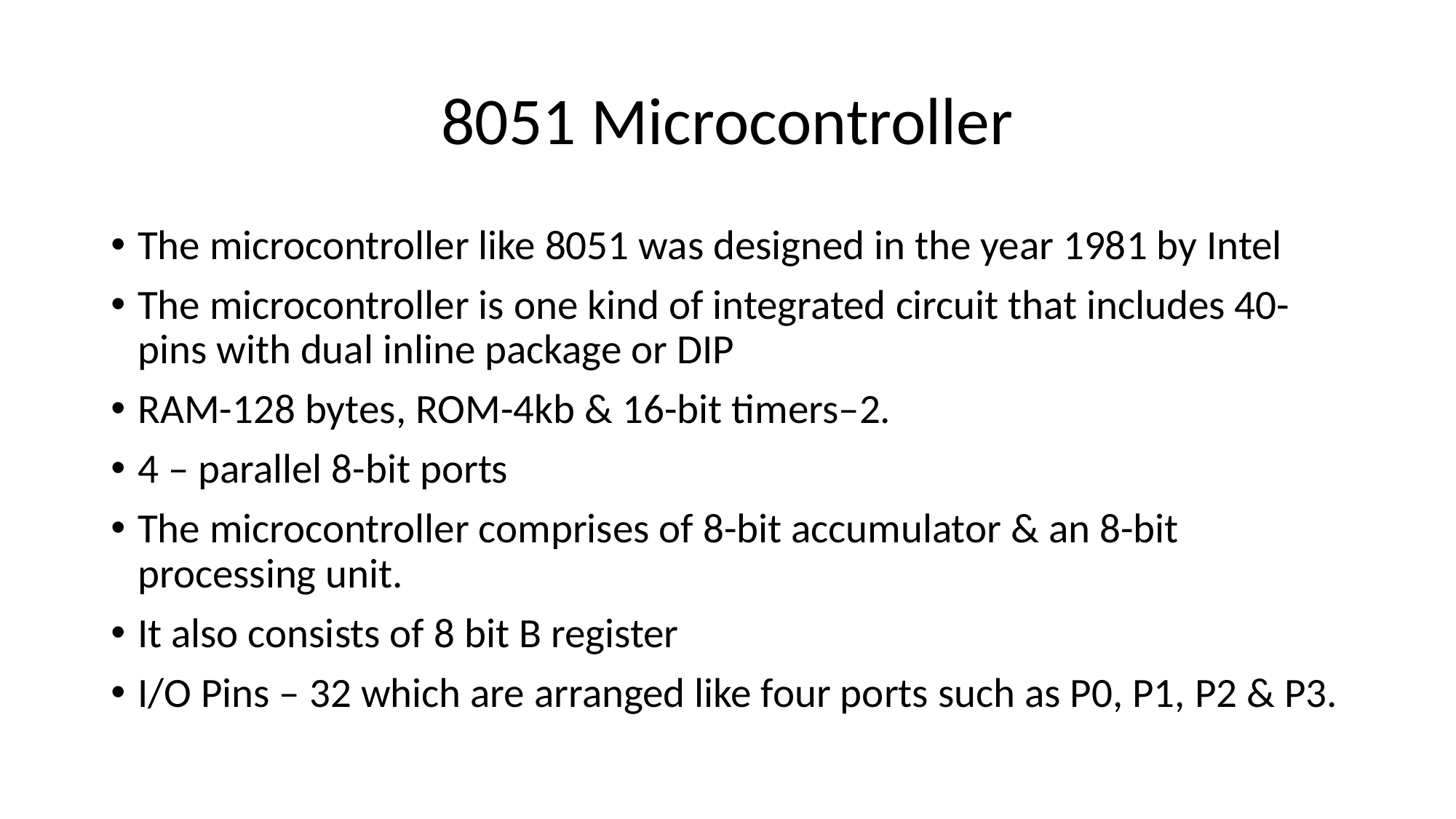

# 8051 Microcontroller
The microcontroller like 8051 was designed in the year 1981 by Intel
The microcontroller is one kind of integrated circuit that includes 40-pins with dual inline package or DIP
RAM-128 bytes, ROM-4kb & 16-bit timers–2.
4 – parallel 8-bit ports
The microcontroller comprises of 8-bit accumulator & an 8-bit processing unit.
It also consists of 8 bit B register
I/O Pins – 32 which are arranged like four ports such as P0, P1, P2 & P3.